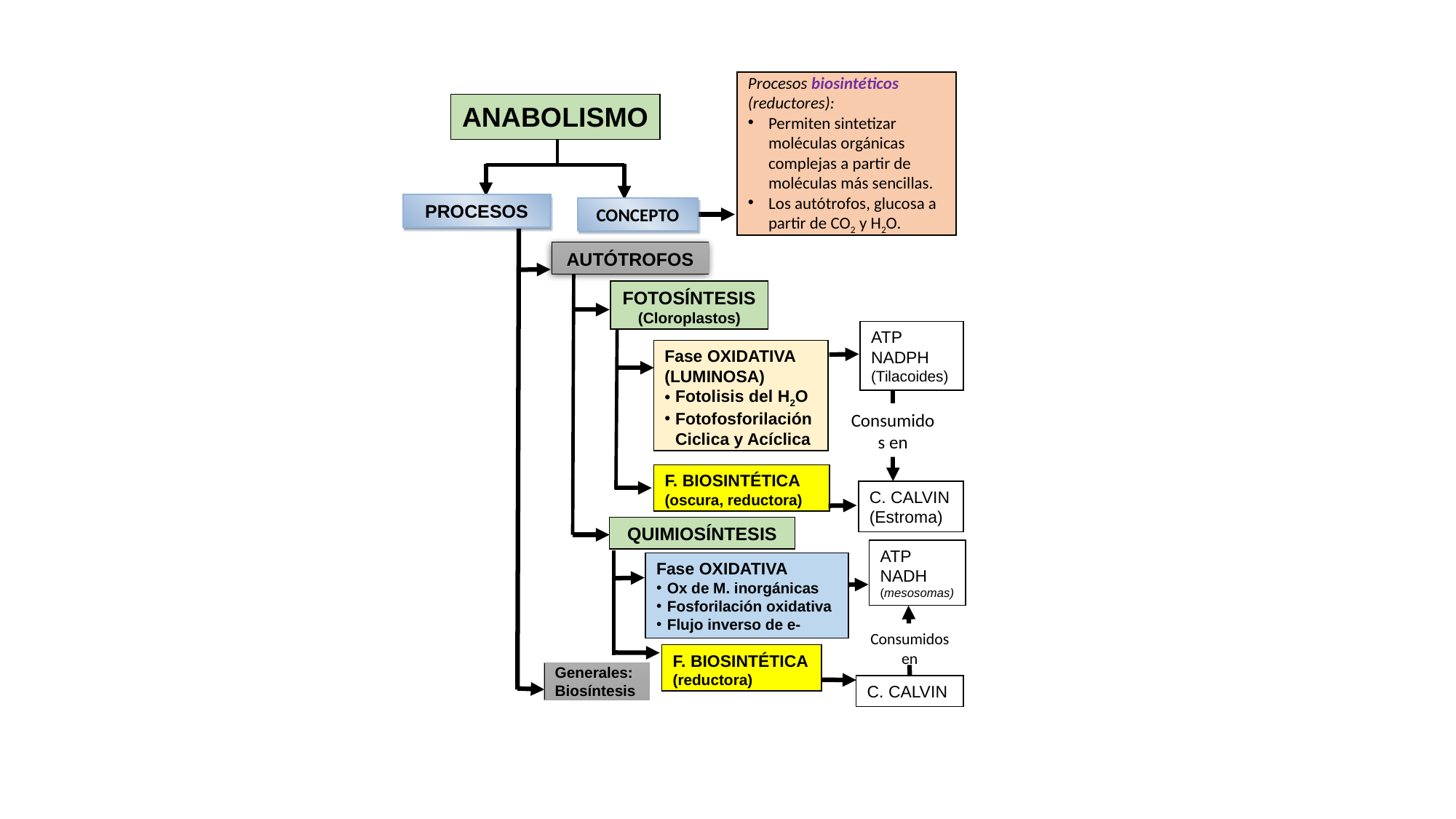

Procesos biosintéticos (reductores):
Permiten sintetizar moléculas orgánicas complejas a partir de moléculas más sencillas.
Los autótrofos, glucosa a partir de CO2 y H2O.
ANABOLISMO
PROCESOS
CONCEPTO
AUTÓTROFOS
FOTOSÍNTESIS
(Cloroplastos)
ATP
NADPH
(Tilacoides)
Fase OXIDATIVA (LUMINOSA)
Fotolisis del H2O
Fotofosforilación Ciclica y Acíclica
Consumidos en
F. BIOSINTÉTICA
(oscura, reductora)
C. CALVIN
(Estroma)
QUIMIOSÍNTESIS
ATP
NADH
(mesosomas)
Fase OXIDATIVA
Ox de M. inorgánicas
Fosforilación oxidativa
Flujo inverso de e-

Consumidos
en
F. BIOSINTÉTICA
(reductora)
Generales:
Biosíntesis
C. CALVIN